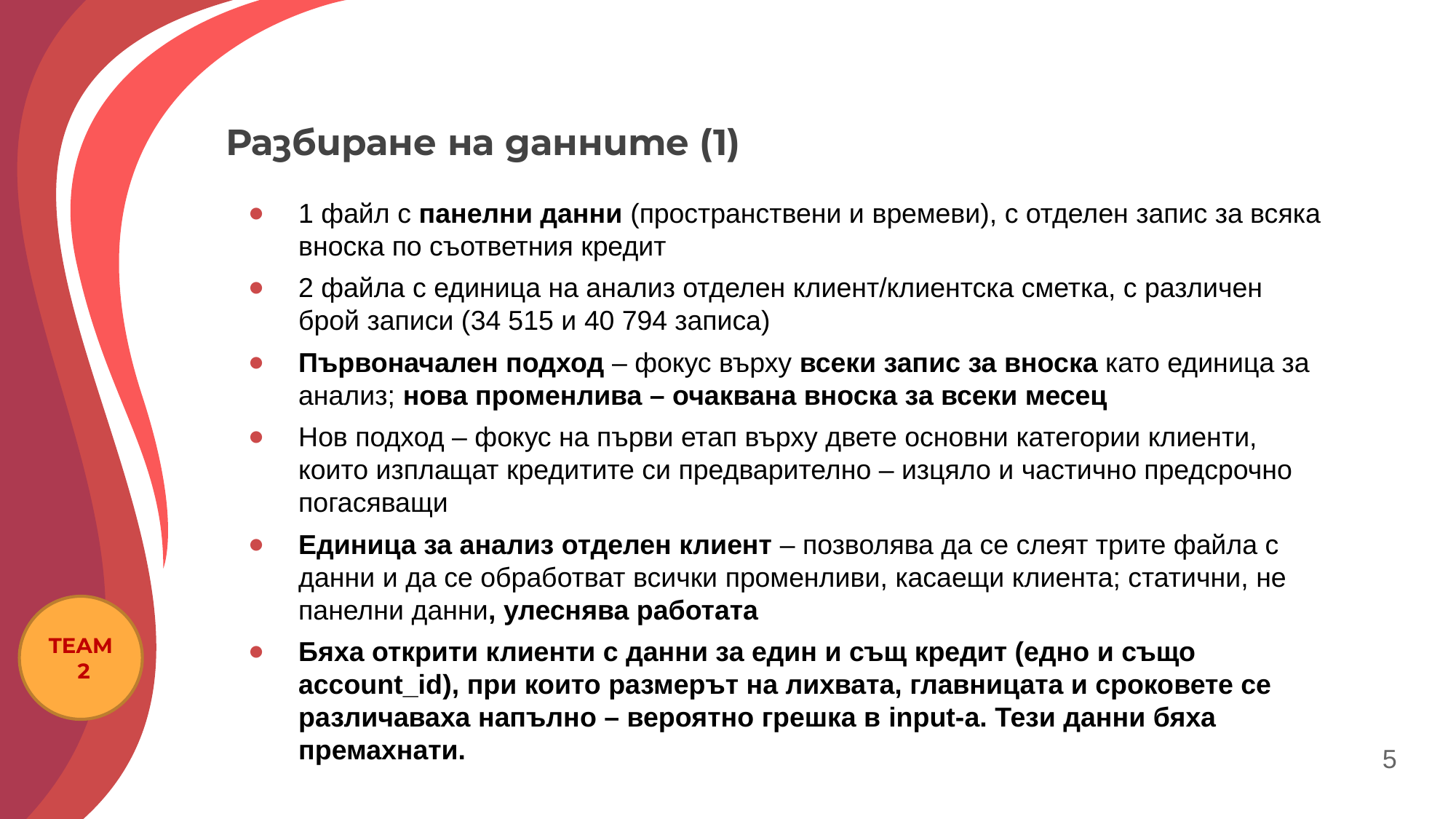

# Разбиране на данните (1)
1 файл с панелни данни (пространствени и времеви), с отделен запис за всяка вноска по съответния кредит
2 файла с единица на анализ отделен клиент/клиентска сметка, с различен брой записи (34 515 и 40 794 записа)
Първоначален подход – фокус върху всеки запис за вноска като единица за анализ; нова променлива – очаквана вноска за всеки месец
Нов подход – фокус на първи етап върху двете основни категории клиенти, които изплащат кредитите си предварително – изцяло и частично предсрочно погасяващи
Единица за анализ отделен клиент – позволява да се слеят трите файла с данни и да се обработват всички променливи, касаещи клиента; статични, не панелни данни, улеснява работата
Бяха открити клиенти с данни за един и същ кредит (едно и също account_id), при които размерът на лихвата, главницата и сроковете се различаваха напълно – вероятно грешка в input-a. Тези данни бяха премахнати.
5